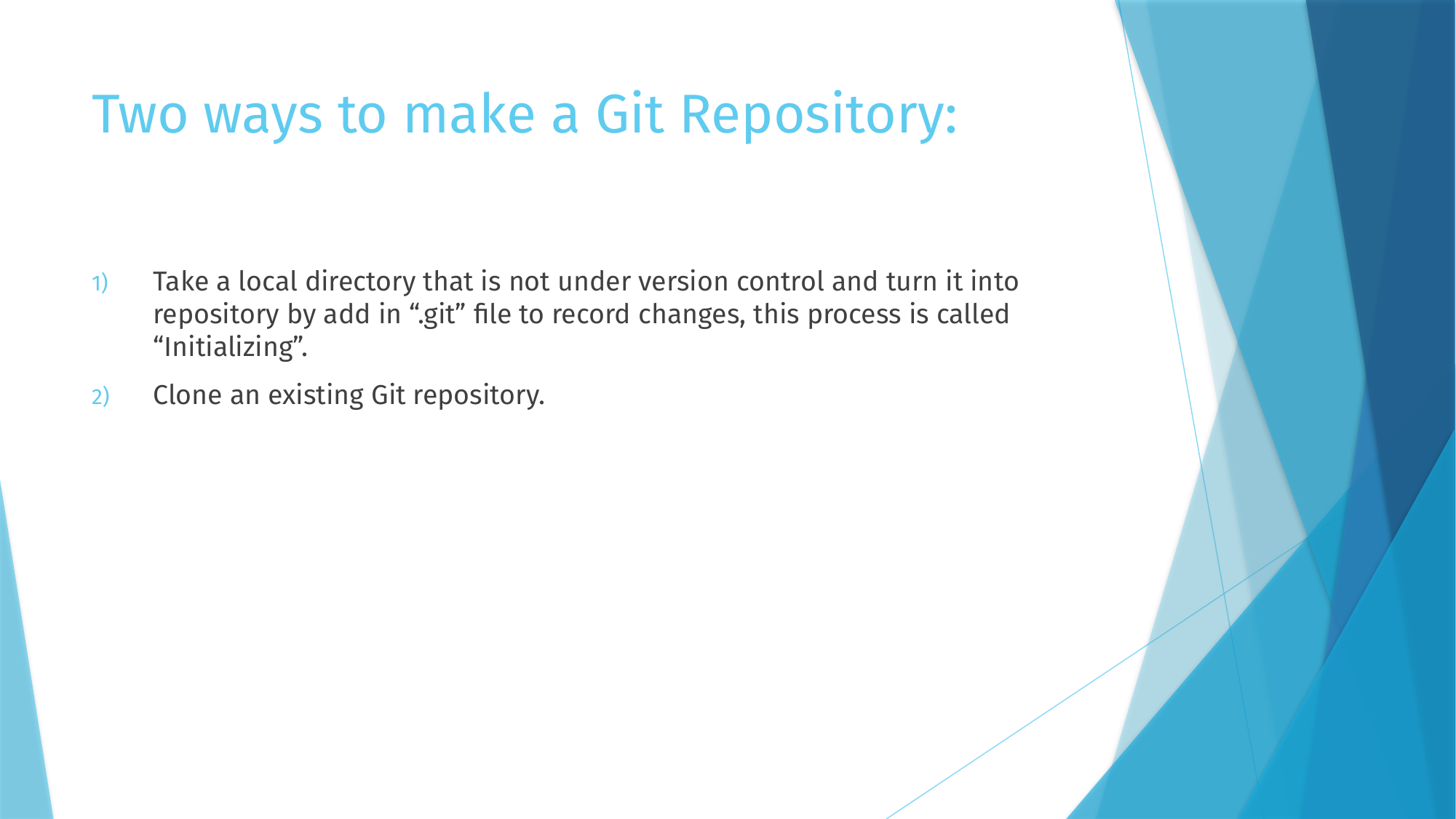

# Two ways to make a Git Repository:
Take a local directory that is not under version control and turn it into repository by add in “.git” file to record changes, this process is called “Initializing”.
Clone an existing Git repository.